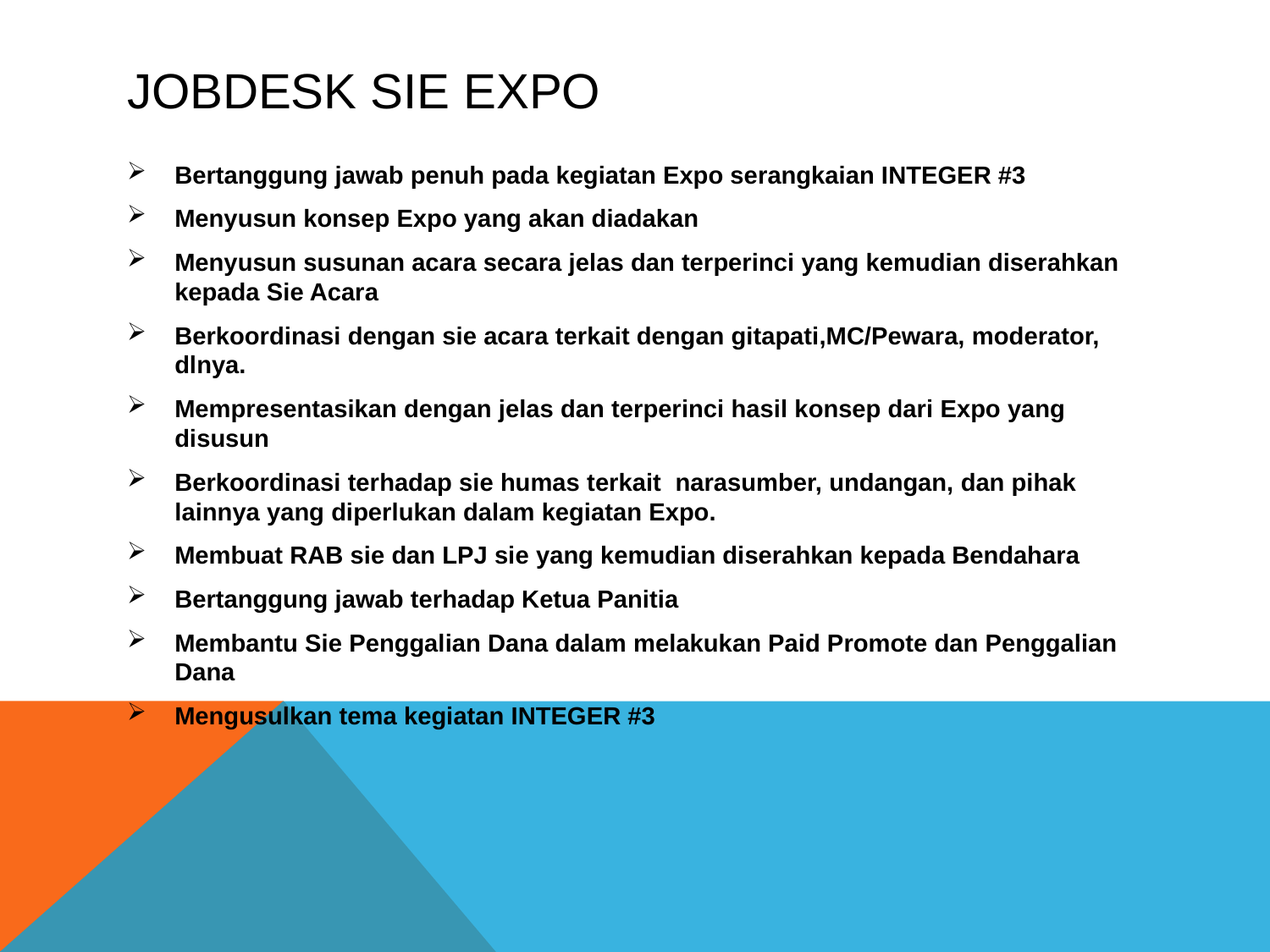

# Jobdesk Sie Expo
Bertanggung jawab penuh pada kegiatan Expo serangkaian INTEGER #3
Menyusun konsep Expo yang akan diadakan
Menyusun susunan acara secara jelas dan terperinci yang kemudian diserahkan kepada Sie Acara
Berkoordinasi dengan sie acara terkait dengan gitapati,MC/Pewara, moderator, dlnya.
Mempresentasikan dengan jelas dan terperinci hasil konsep dari Expo yang disusun
Berkoordinasi terhadap sie humas terkait  narasumber, undangan, dan pihak lainnya yang diperlukan dalam kegiatan Expo.
Membuat RAB sie dan LPJ sie yang kemudian diserahkan kepada Bendahara
Bertanggung jawab terhadap Ketua Panitia
Membantu Sie Penggalian Dana dalam melakukan Paid Promote dan Penggalian Dana
Mengusulkan tema kegiatan INTEGER #3